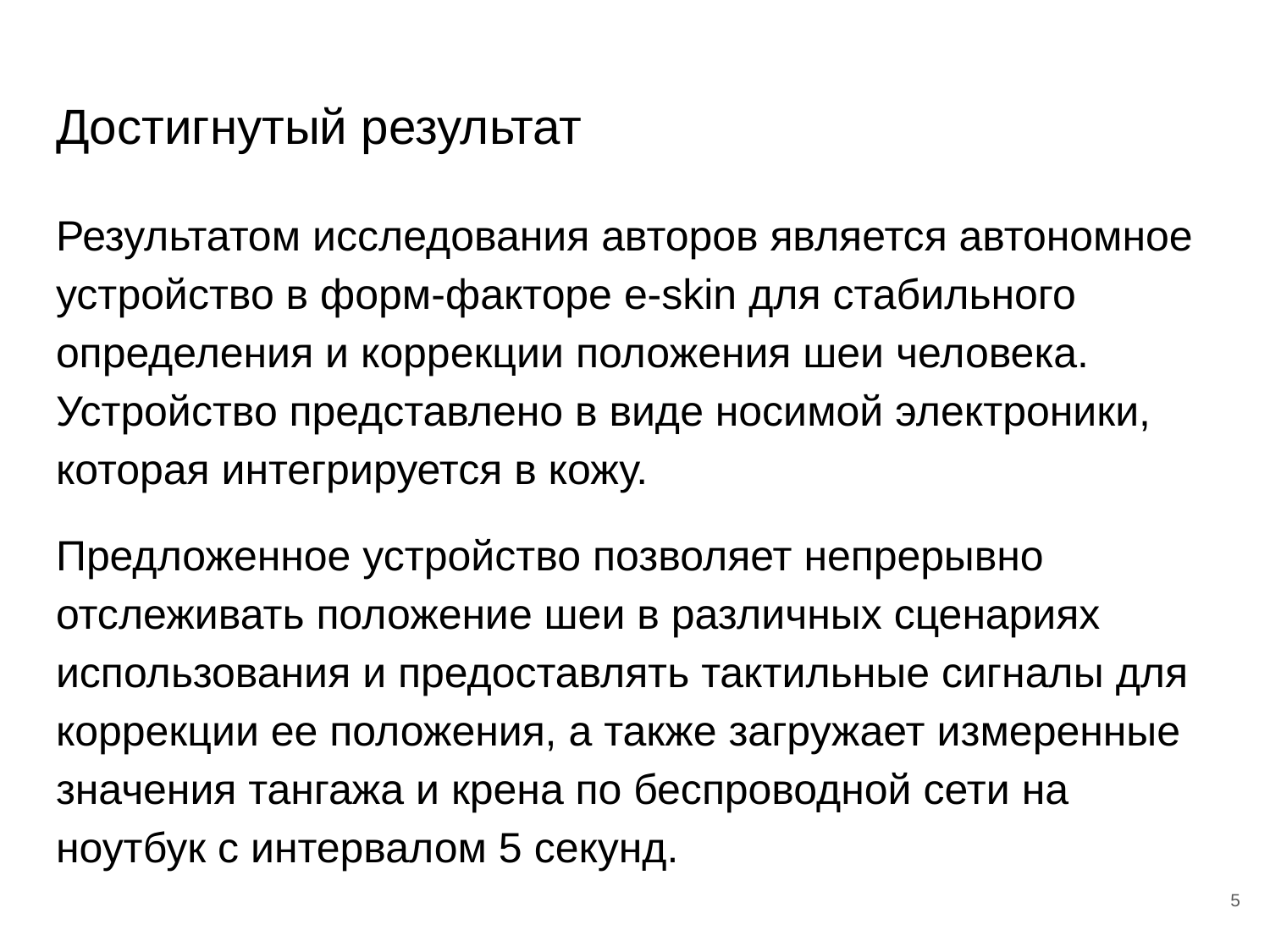

# Достигнутый результат
Результатом исследования авторов является автономное устройство в форм-факторе e-skin для стабильного определения и коррекции положения шеи человека. Устройство представлено в виде носимой электроники, которая интегрируется в кожу.
Предложенное устройство позволяет непрерывно отслеживать положение шеи в различных сценариях использования и предоставлять тактильные сигналы для коррекции ее положения, а также загружает измеренные значения тангажа и крена по беспроводной сети на ноутбук с интервалом 5 секунд.
5